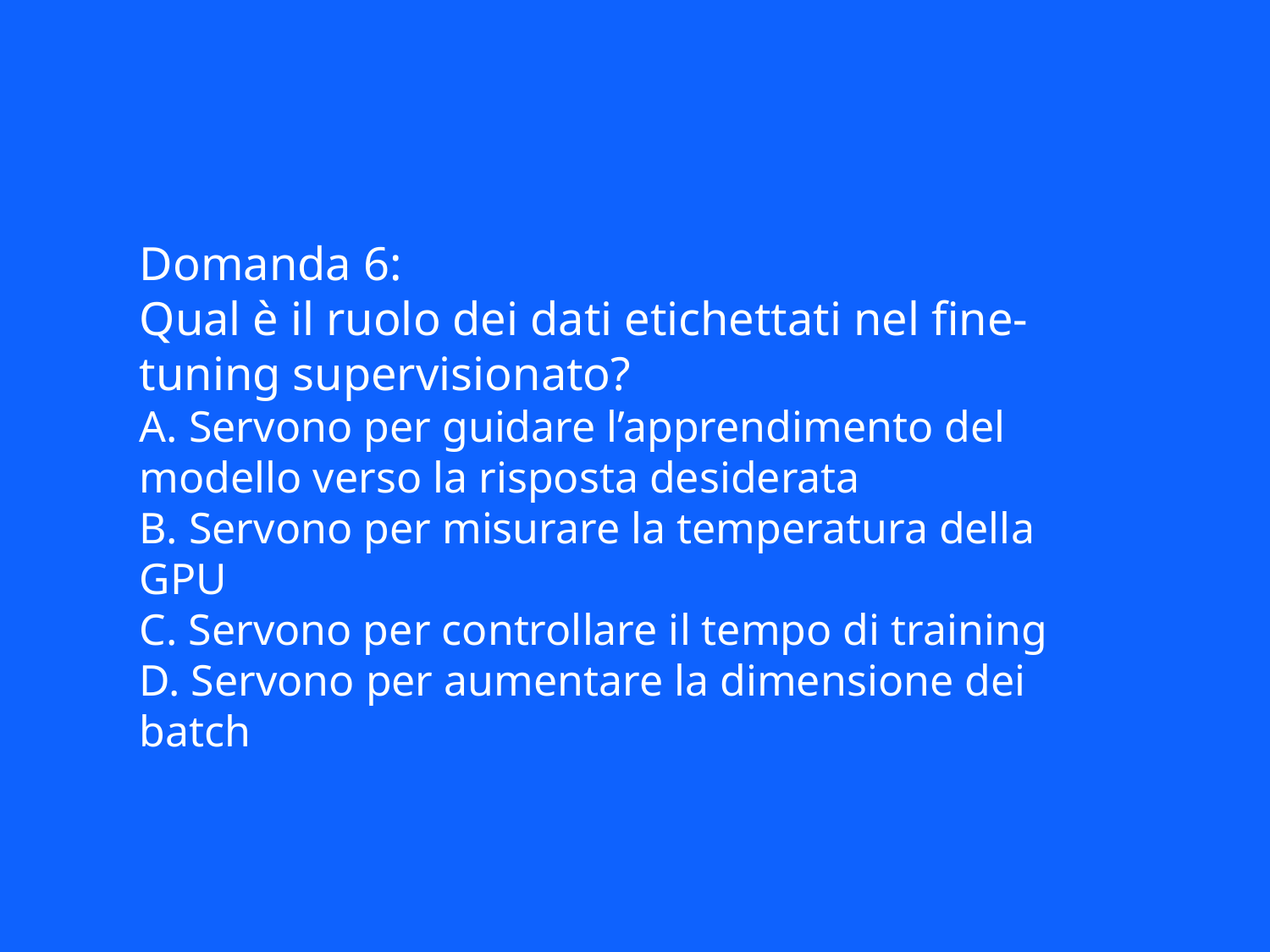

Domanda 6:
Qual è il ruolo dei dati etichettati nel fine-tuning supervisionato?
A. Servono per guidare l’apprendimento del modello verso la risposta desiderata
B. Servono per misurare la temperatura della GPU
C. Servono per controllare il tempo di training
D. Servono per aumentare la dimensione dei batch